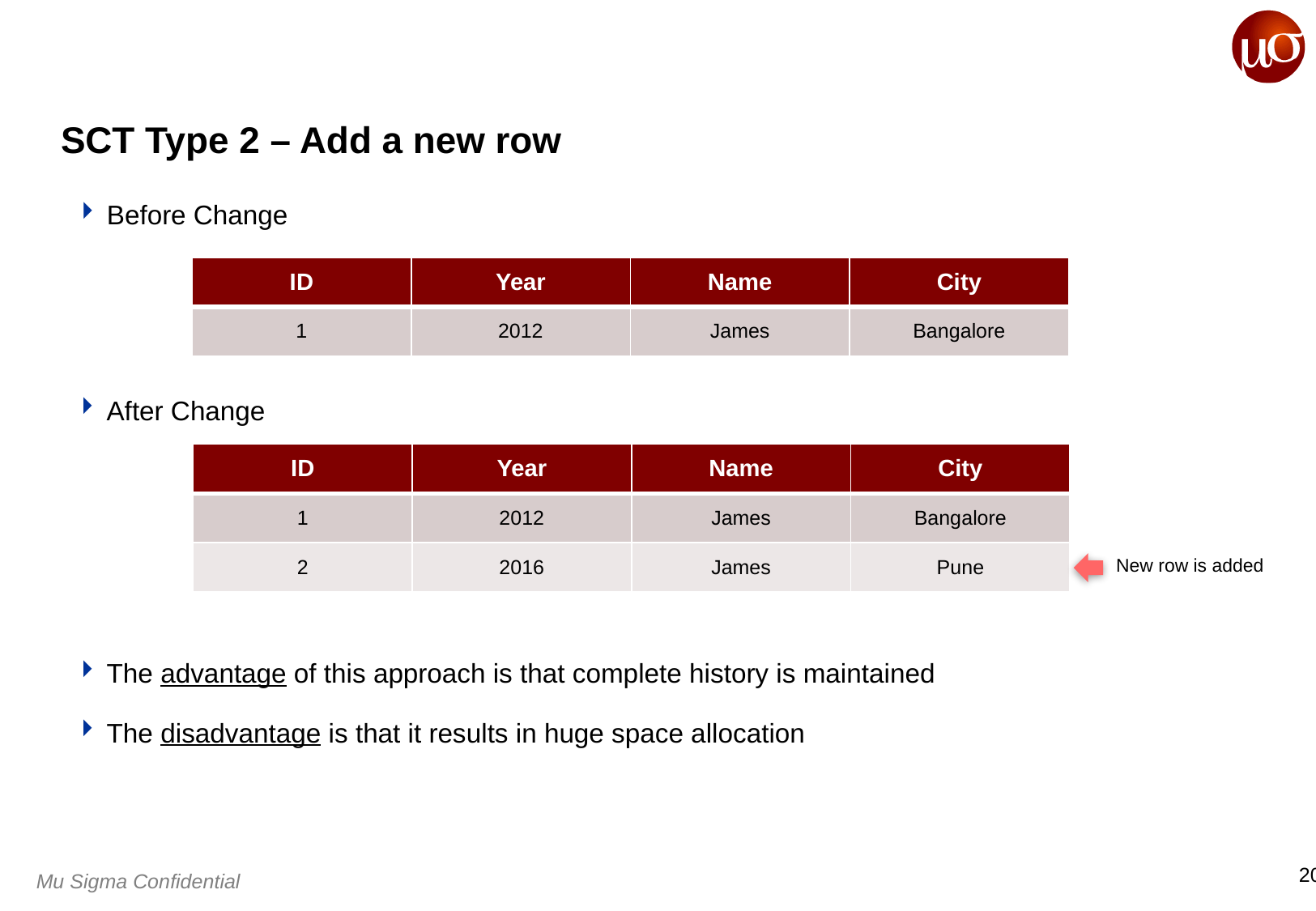

# SCT Type 2 – Add a new row
Before Change
| ID | Year | Name | City |
| --- | --- | --- | --- |
| 1 | 2012 | James | Bangalore |
After Change
| ID | Year | Name | City |
| --- | --- | --- | --- |
| 1 | 2012 | James | Bangalore |
| 2 | 2016 | James | Pune |
New row is added

The advantage of this approach is that complete history is maintained
The disadvantage is that it results in huge space allocation